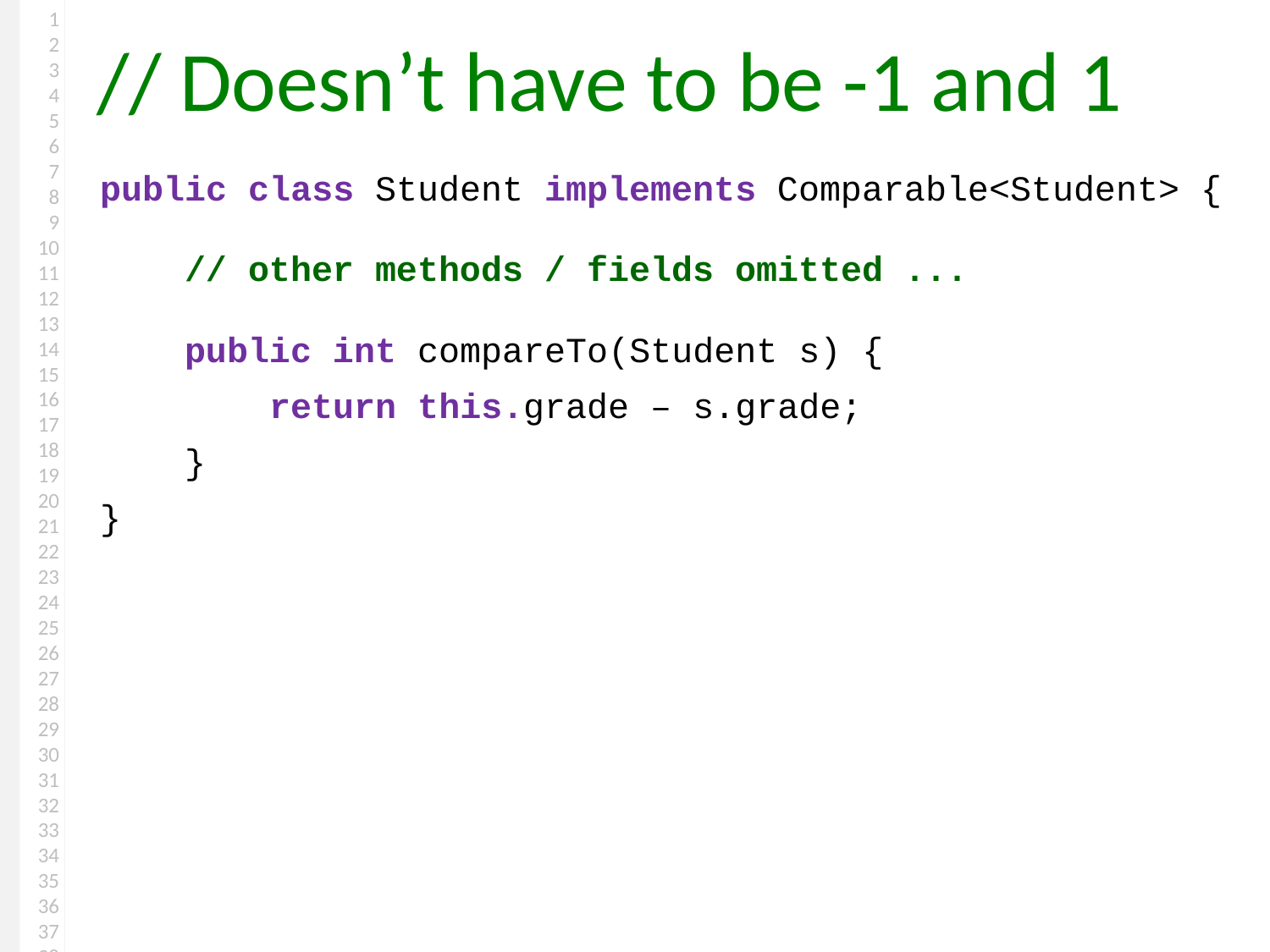

# Doesn’t have to be -1 and 1
public class Student implements Comparable<Student> {

    // other methods / fields omitted ...

    public int compareTo(Student s) {
        return this.grade – s.grade;
    }
}